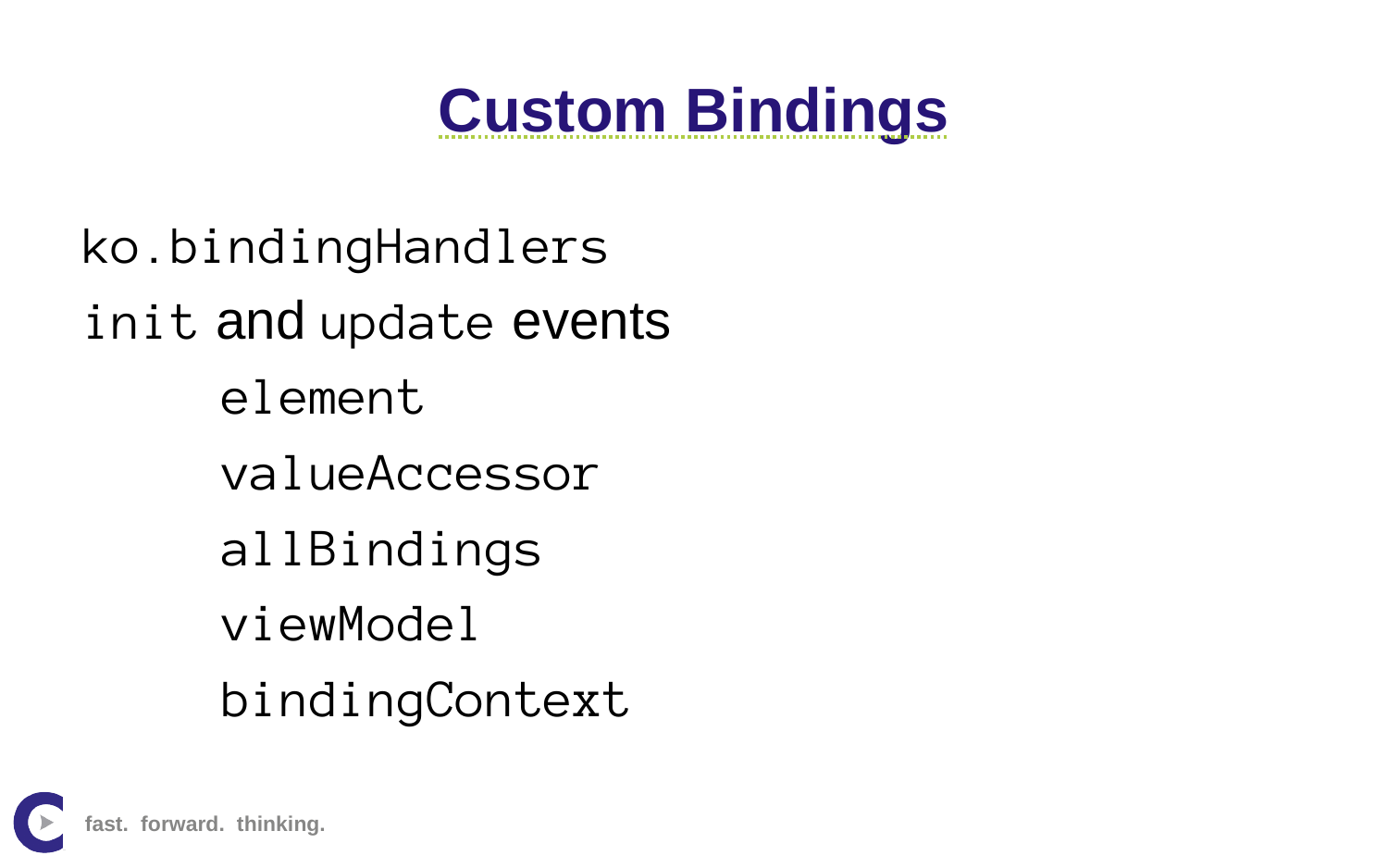

# Custom Bindings
ko.bindingHandlers
init and update events
	element
	valueAccessor
	allBindings
	viewModel
	bindingContext

fast.  forward.  thinking.